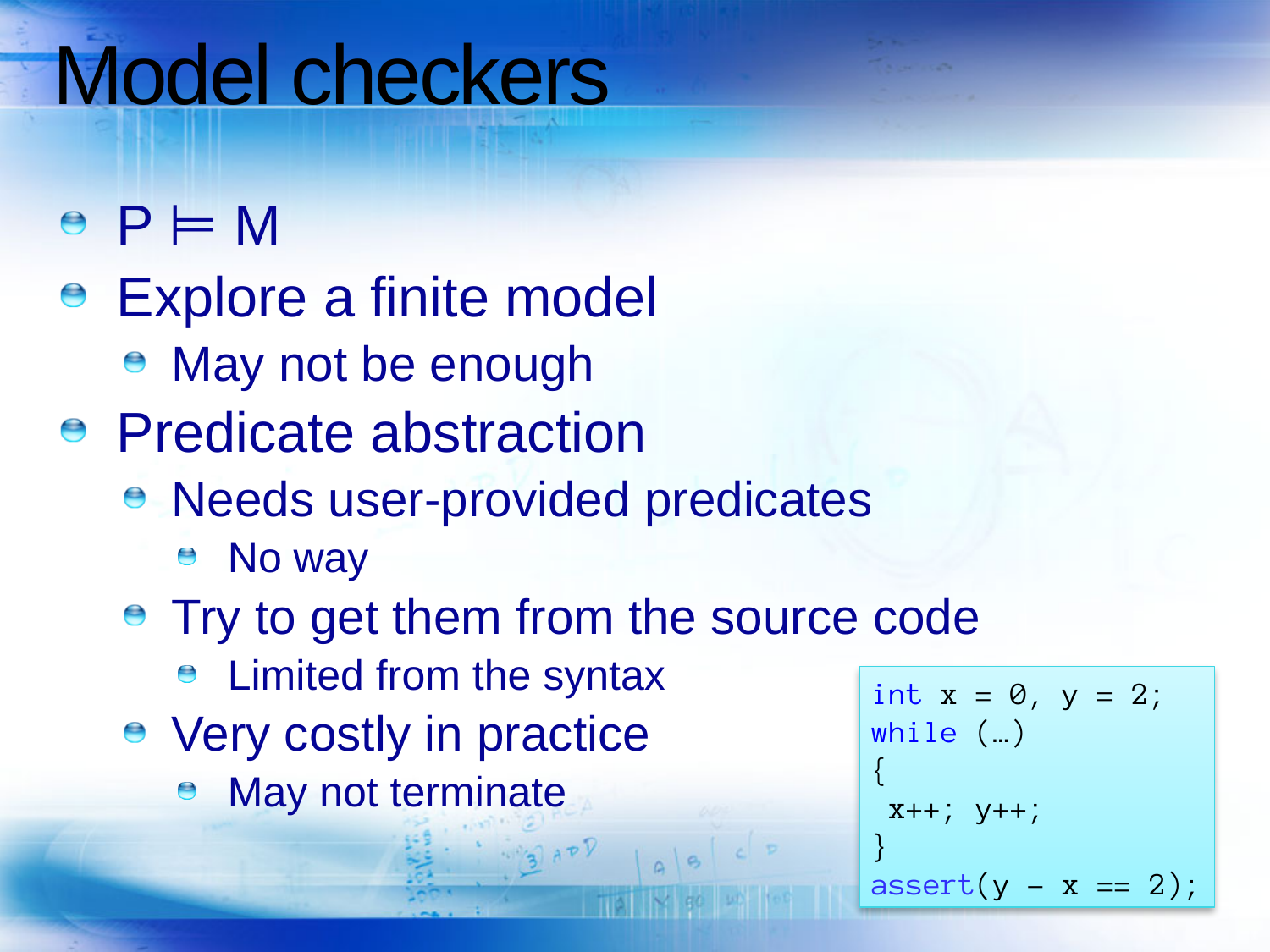

# Model checkers
P ⊨ M
Explore a finite model
May not be enough
Predicate abstraction
Needs user-provided predicates
No way
Try to get them from the source code
Limited from the syntax
Very costly in practice
May not terminate
int x = 0, y = 2;
while (…)
{
 x++; y++;
}
assert(y - x == 2);